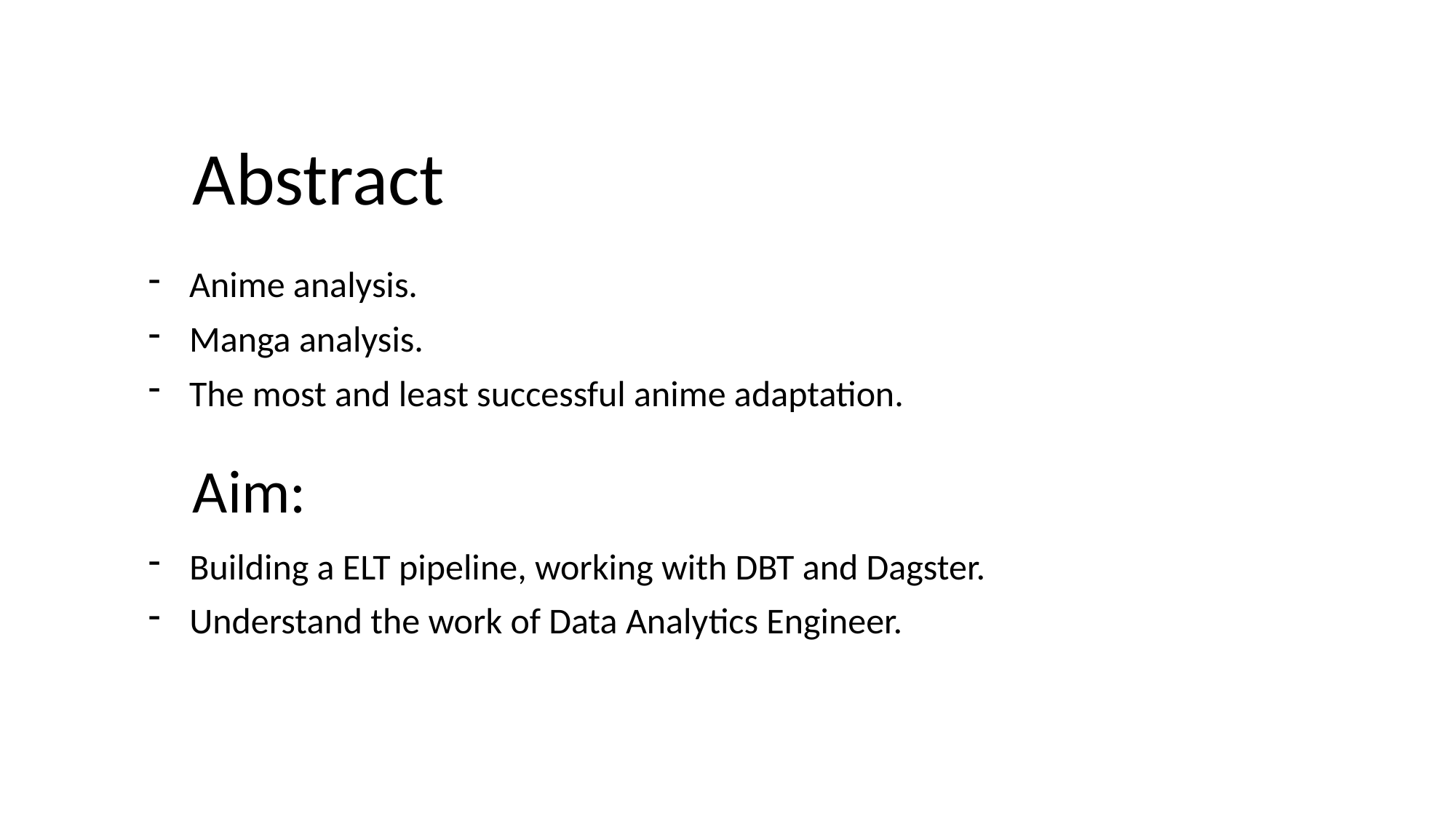

# Abstract
Anime analysis.
Manga analysis.
The most and least successful anime adaptation.

Aim:
Building a ELT pipeline, working with DBT and Dagster.
Understand the work of Data Analytics Engineer.